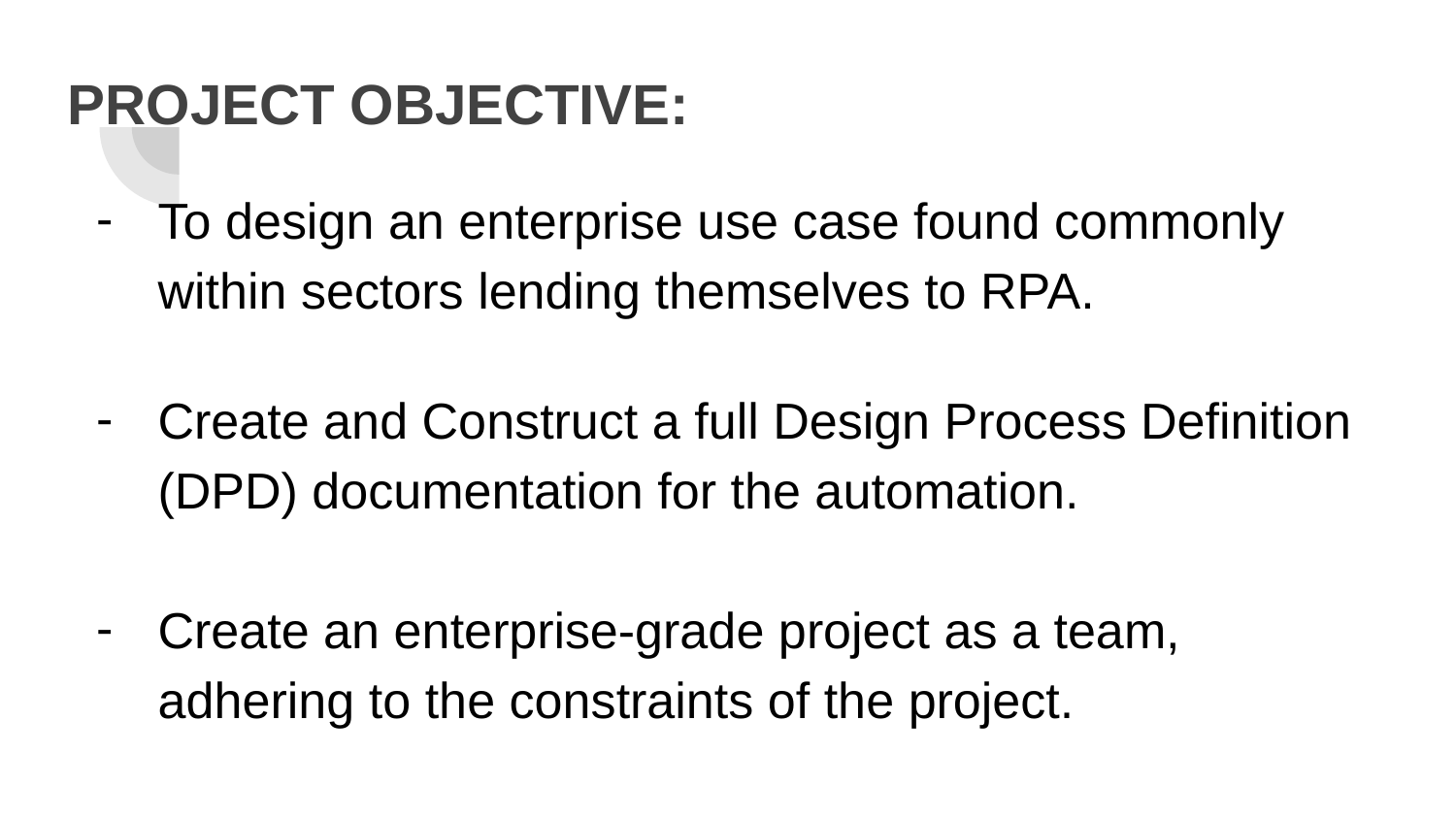

# PROJECT OBJECTIVE:
To design an enterprise use case found commonly within sectors lending themselves to RPA.
Create and Construct a full Design Process Definition (DPD) documentation for the automation.
Create an enterprise-grade project as a team, adhering to the constraints of the project.